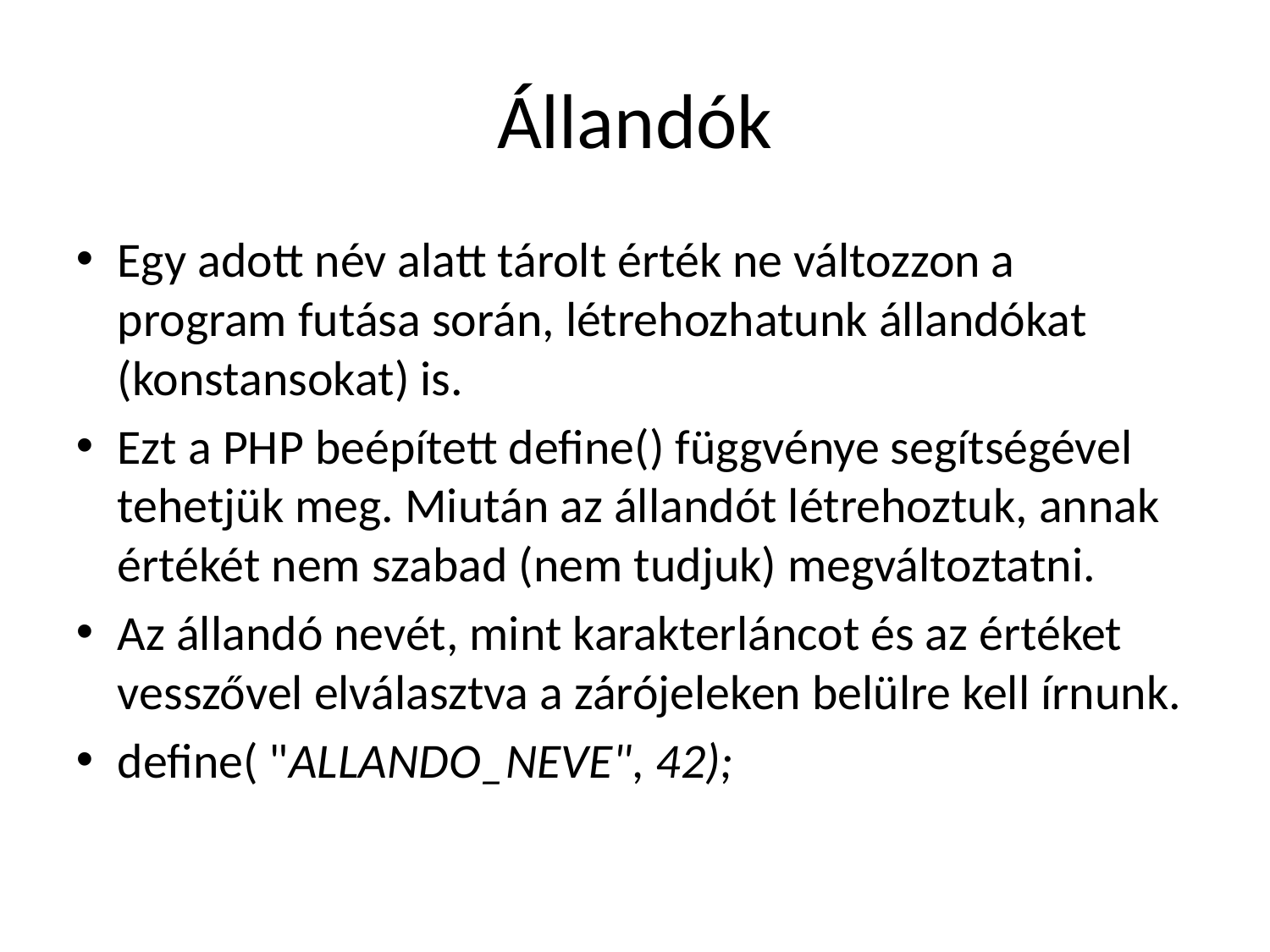

Állandók
Egy adott név alatt tárolt érték ne változzon a program futása során, létrehozhatunk állandókat (konstansokat) is.
Ezt a PHP beépített define() függvénye segítségével tehetjük meg. Miután az állandót létrehoztuk, annak értékét nem szabad (nem tudjuk) megváltoztatni.
Az állandó nevét, mint karakterláncot és az értéket vesszővel elválasztva a zárójeleken belülre kell írnunk.
define( "ALLANDO_NEVE", 42);